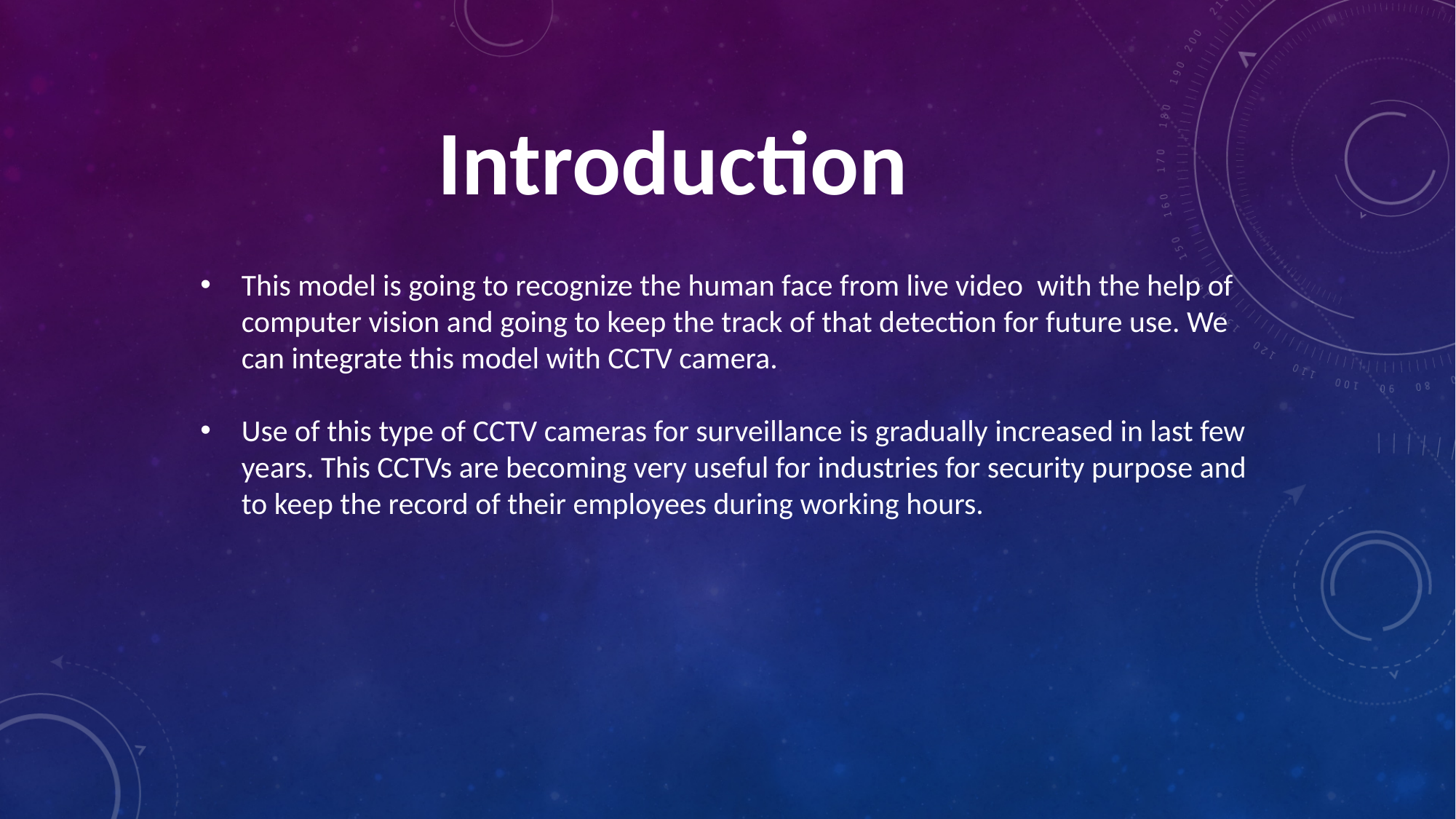

Introduction
This model is going to recognize the human face from live video  with the help of computer vision and going to keep the track of that detection for future use. We can integrate this model with CCTV camera.

Use of this type of CCTV cameras for surveillance is gradually increased in last few years. This CCTVs are becoming very useful for industries for security purpose and to keep the record of their employees during working hours.